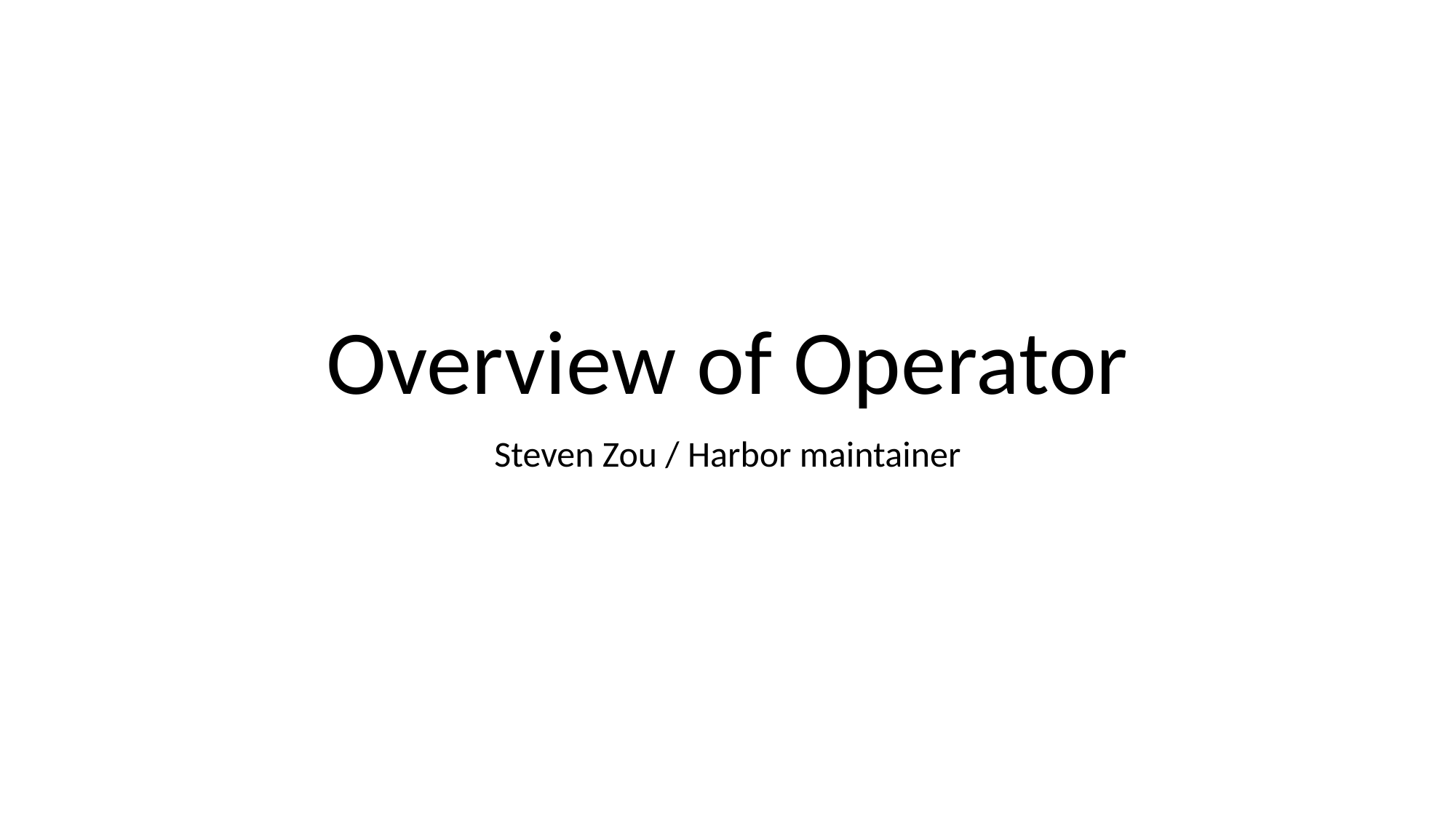

# Overview of Operator
Steven Zou / Harbor maintainer